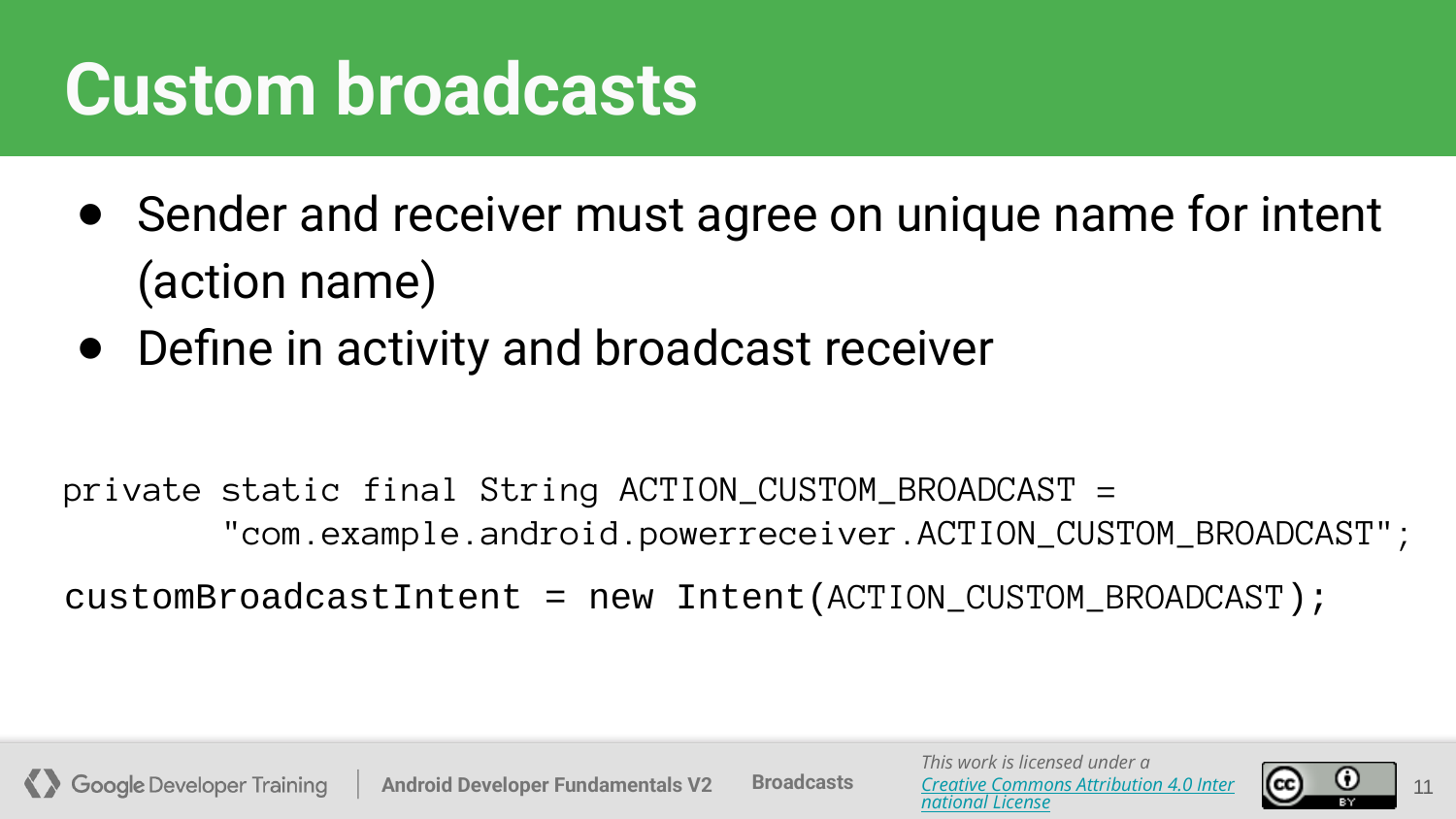

# Custom broadcasts
Sender and receiver must agree on unique name for intent (action name)
Define in activity and broadcast receiver

private static final String ACTION_CUSTOM_BROADCAST =
        "com.example.android.powerreceiver.ACTION_CUSTOM_BROADCAST";
customBroadcastIntent = new Intent(ACTION_CUSTOM_BROADCAST);

11